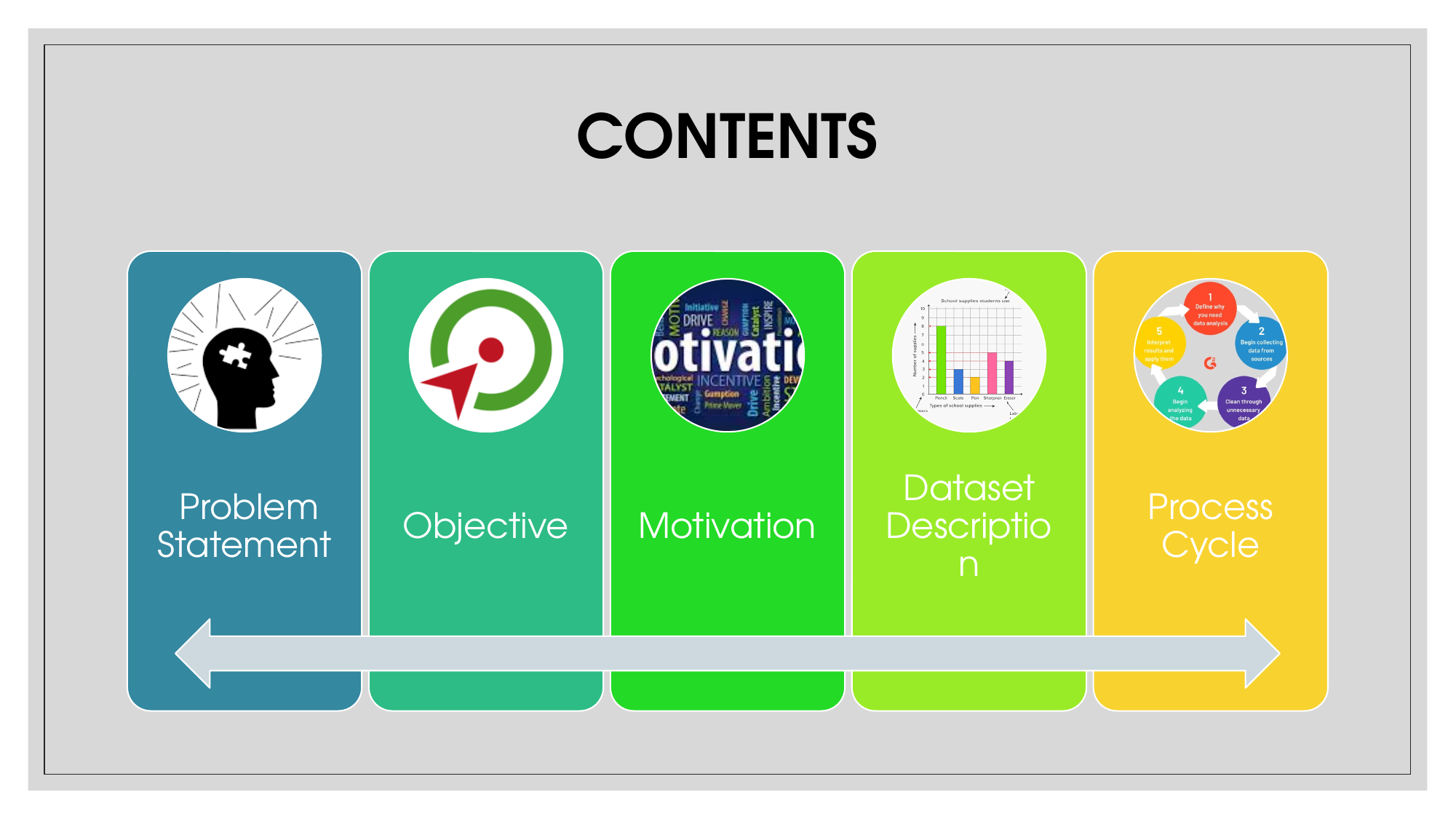

# CONTENTS
 Problem Statement
Objective
Motivation
Dataset Description
Process Cycle